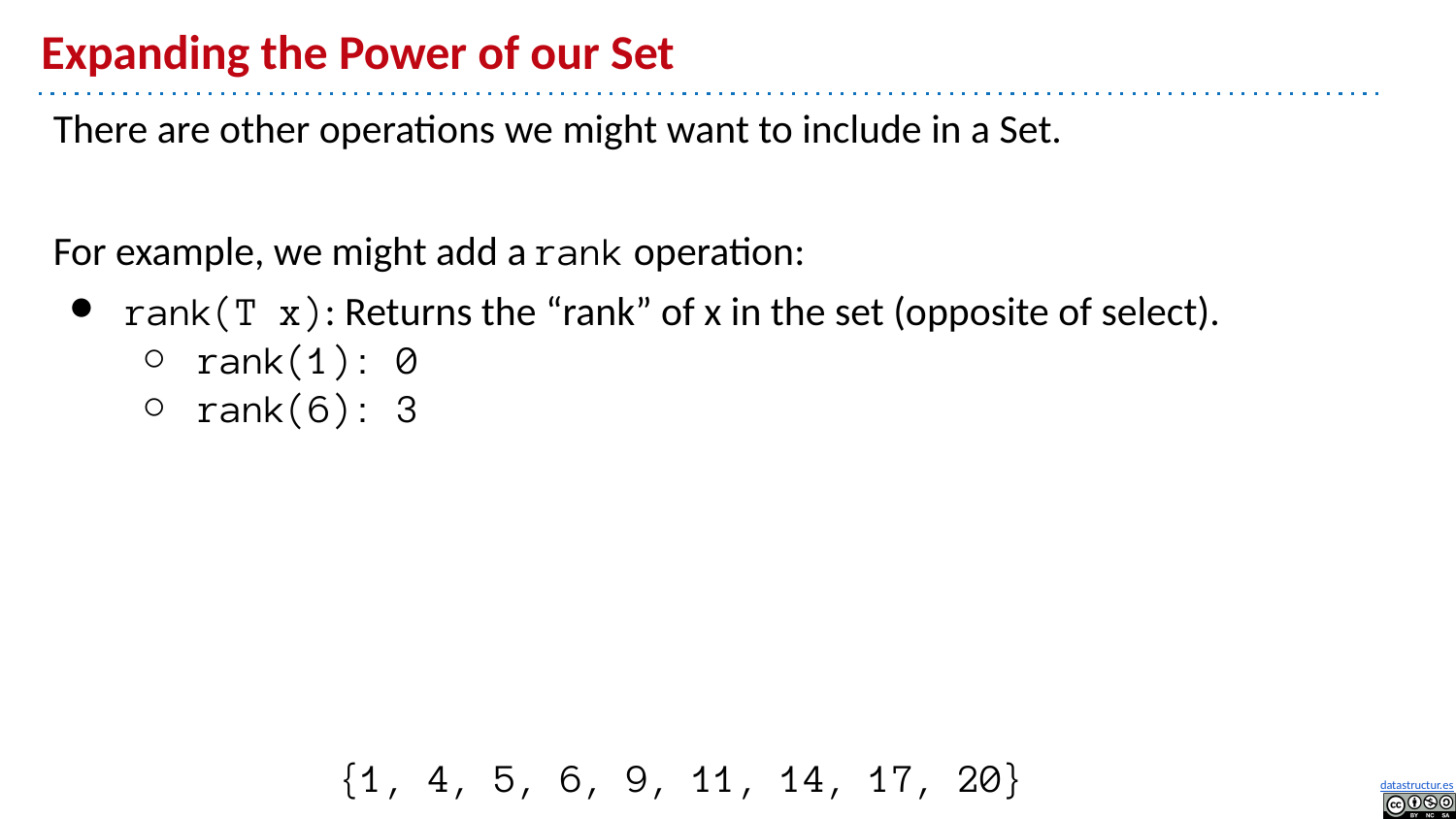

# Expanding the Power of our Set
There are other operations we might want to include in a Set.

For example, we might add a rank operation:
rank(T x): Returns the “rank” of x in the set (opposite of select).
rank(1): 0
rank(6): 3
{1, 4, 5, 6, 9, 11, 14, 17, 20}